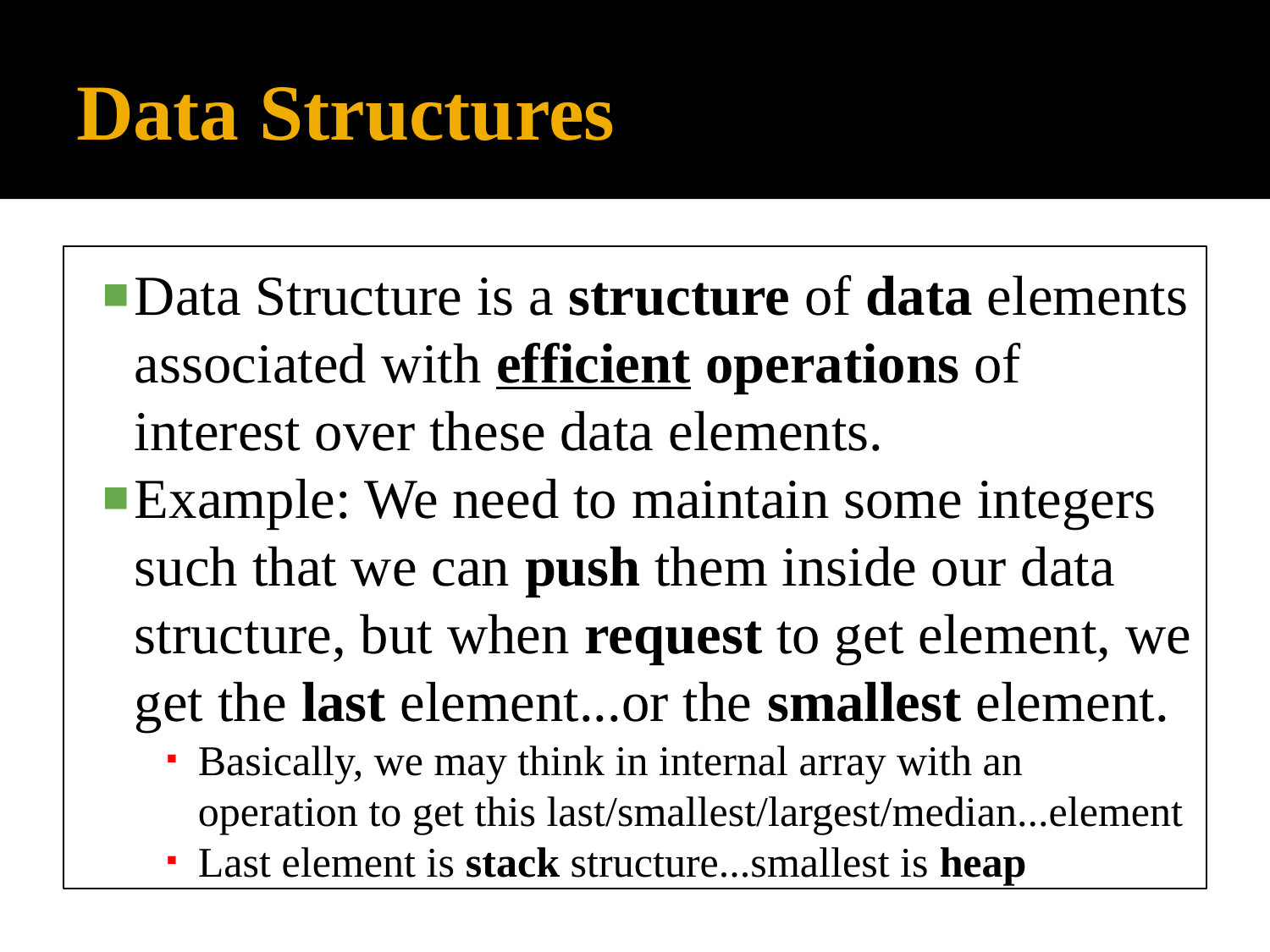

# Data Structures
Data Structure is a structure of data elements associated with efficient operations of interest over these data elements.
Example: We need to maintain some integers such that we can push them inside our data structure, but when request to get element, we get the last element...or the smallest element.
Basically, we may think in internal array with an operation to get this last/smallest/largest/median...element
Last element is stack structure...smallest is heap